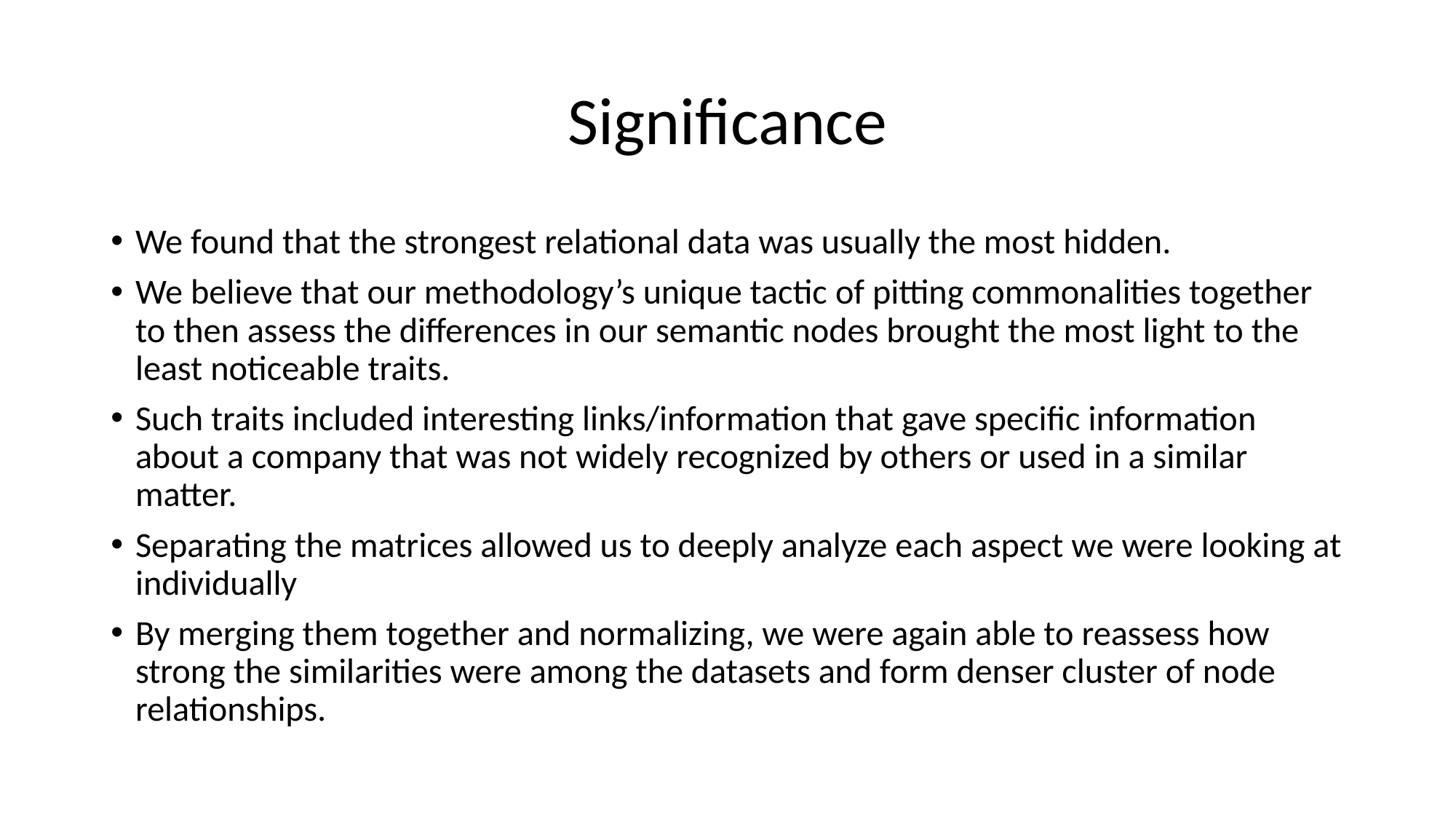

# Significance
We found that the strongest relational data was usually the most hidden.
We believe that our methodology’s unique tactic of pitting commonalities together to then assess the differences in our semantic nodes brought the most light to the least noticeable traits.
Such traits included interesting links/information that gave specific information about a company that was not widely recognized by others or used in a similar matter.
Separating the matrices allowed us to deeply analyze each aspect we were looking at individually
By merging them together and normalizing, we were again able to reassess how strong the similarities were among the datasets and form denser cluster of node relationships.